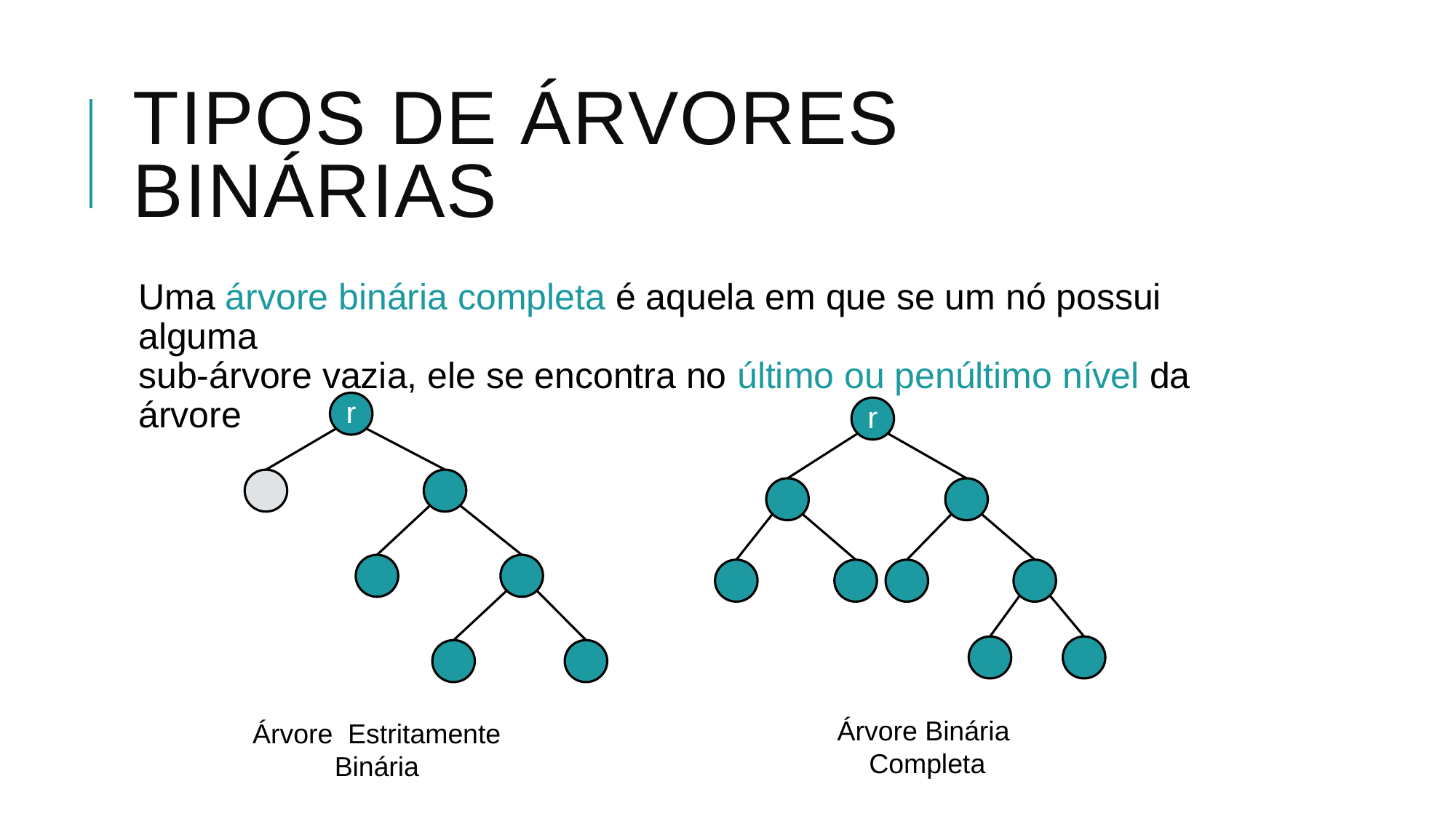

# Tipos de Árvores Binárias
Uma árvore binária completa é aquela em que se um nó possui alguma
sub-árvore vazia, ele se encontra no último ou penúltimo nível da árvore
r

Árvore  Estritamente
Binária
r

Árvore Binária
Completa